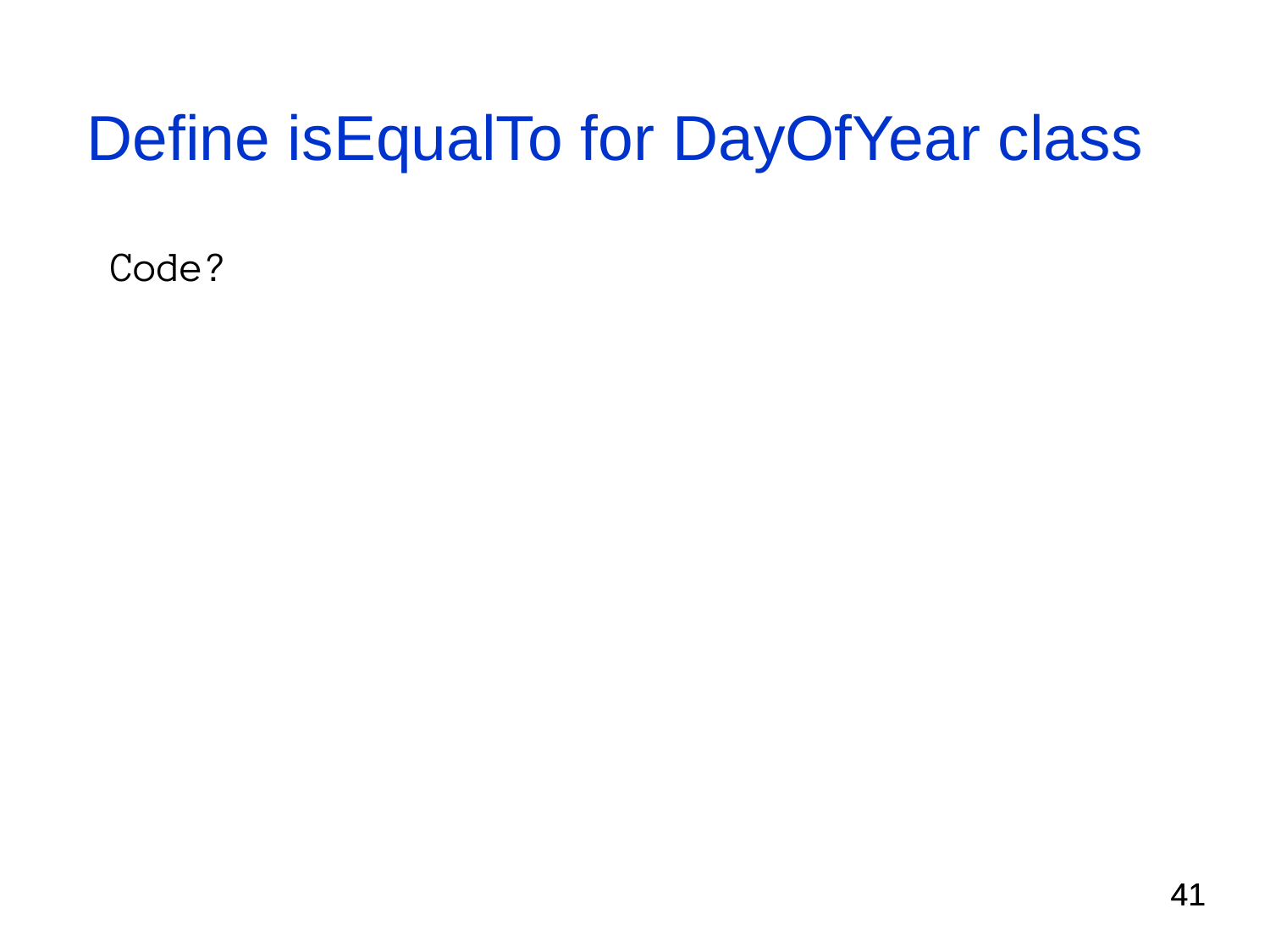

# Define isEqualTo for DayOfYear class
 Code?